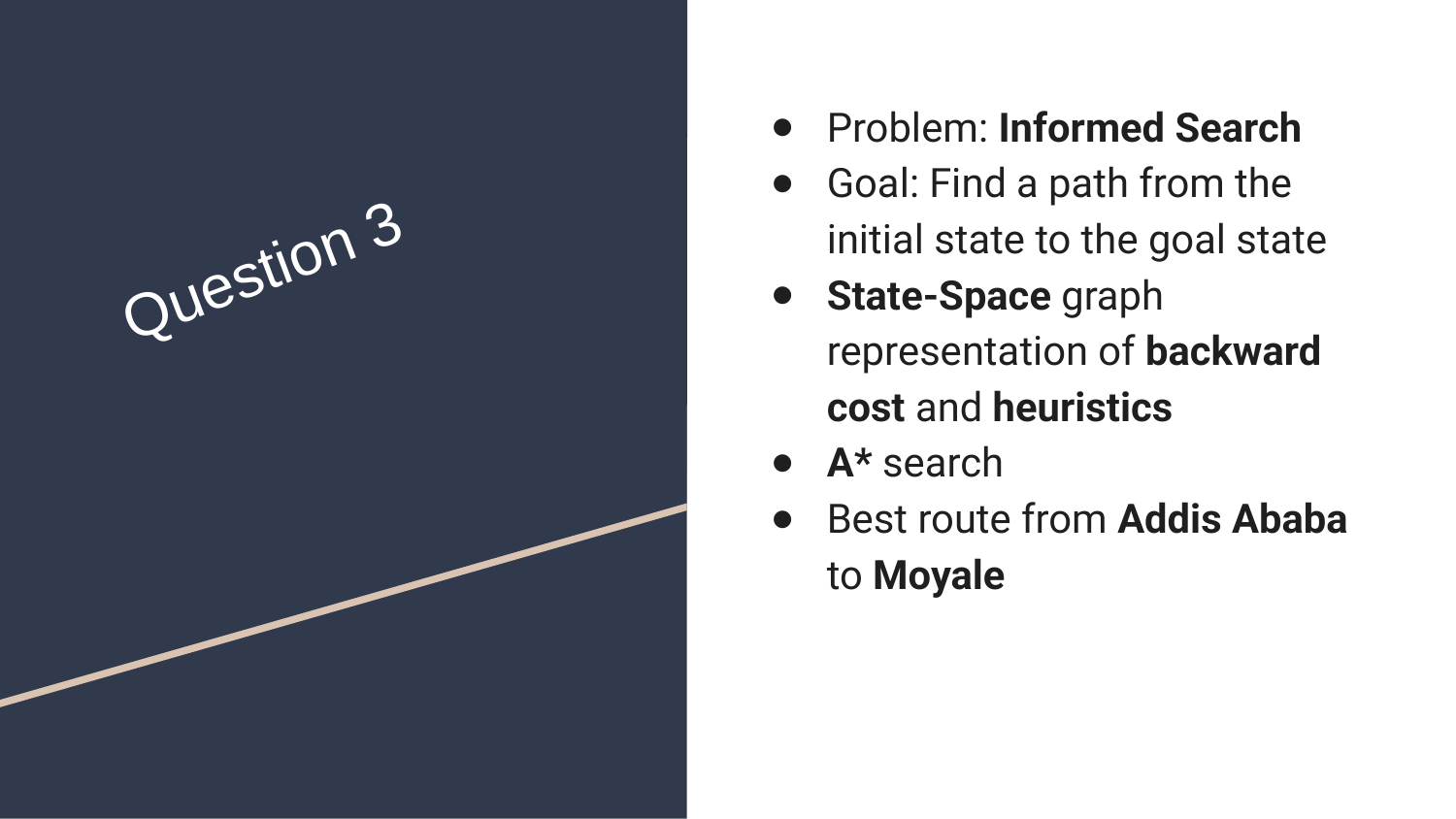

Problem: Informed Search
Goal: Find a path from the initial state to the goal state
State-Space graph representation of backward cost and heuristics
A* search
Best route from Addis Ababa to Moyale
# Question 3